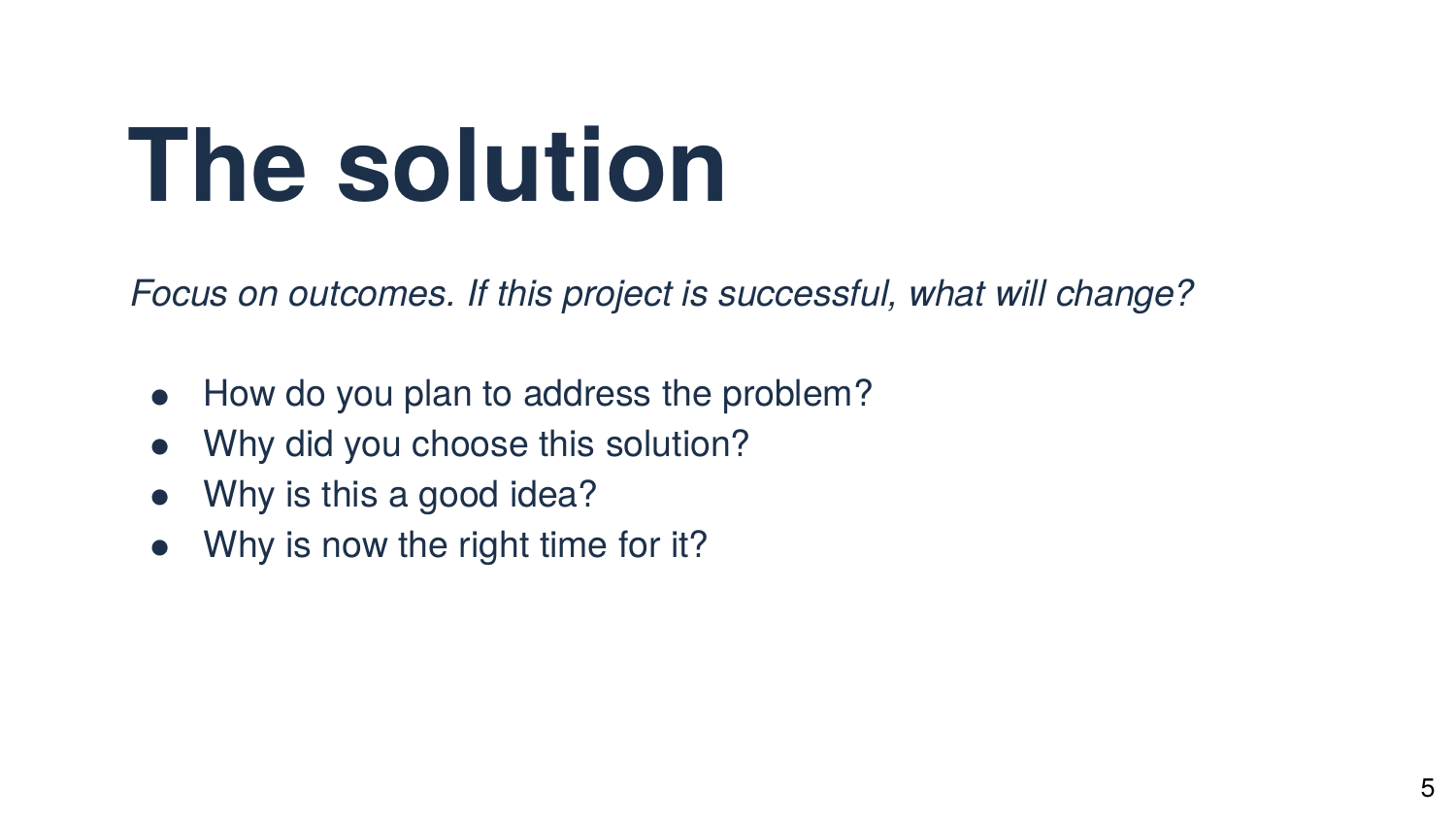

# The solution
Focus on outcomes. If this project is successful, what will change?

How do you plan to address the problem?
Why did you choose this solution?
Why is this a good idea?
Why is now the right time for it?

5